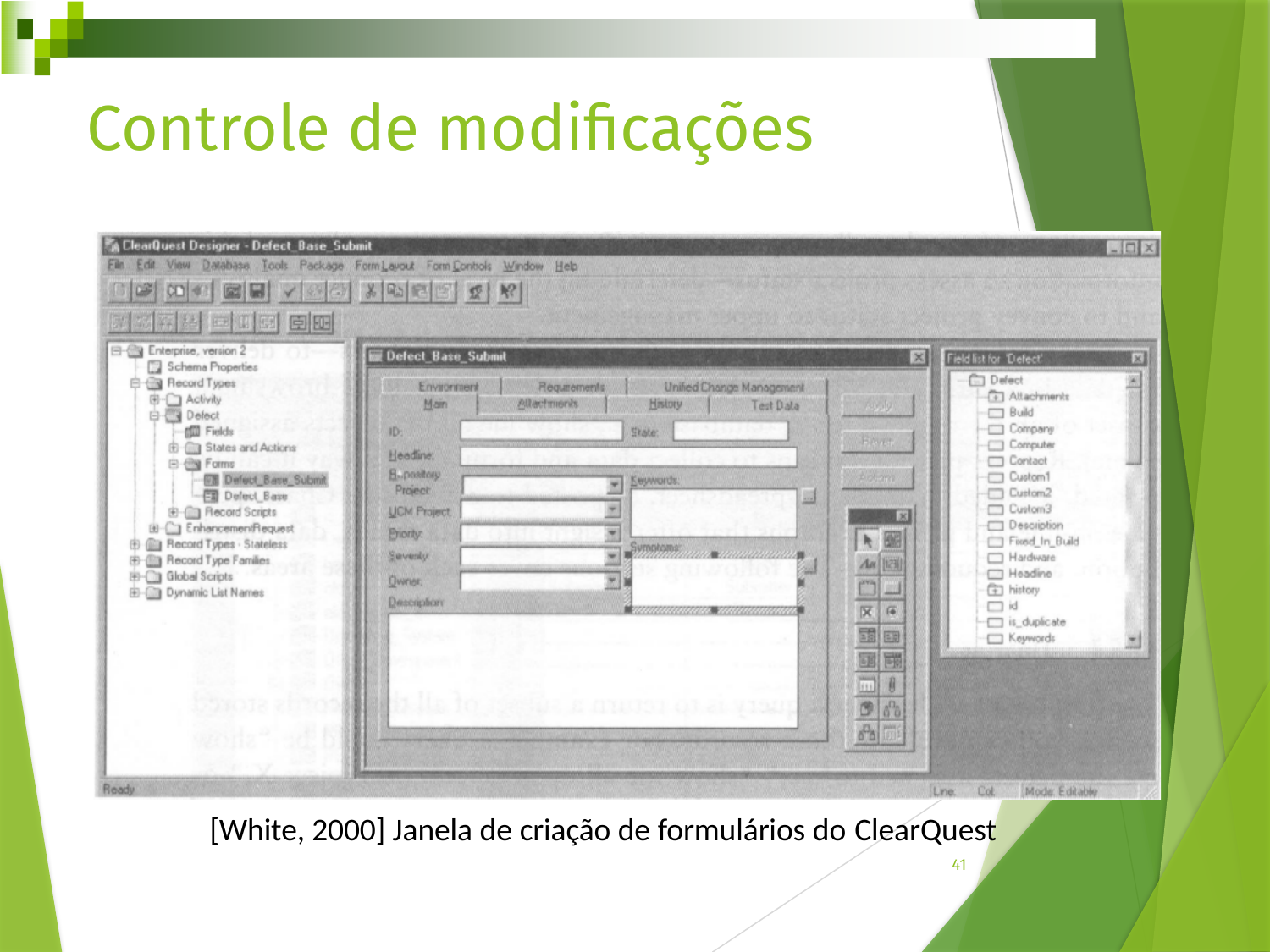

# Controle de modiﬁcações

[White, 2000] Janela de criação de formulários do ClearQuest

41